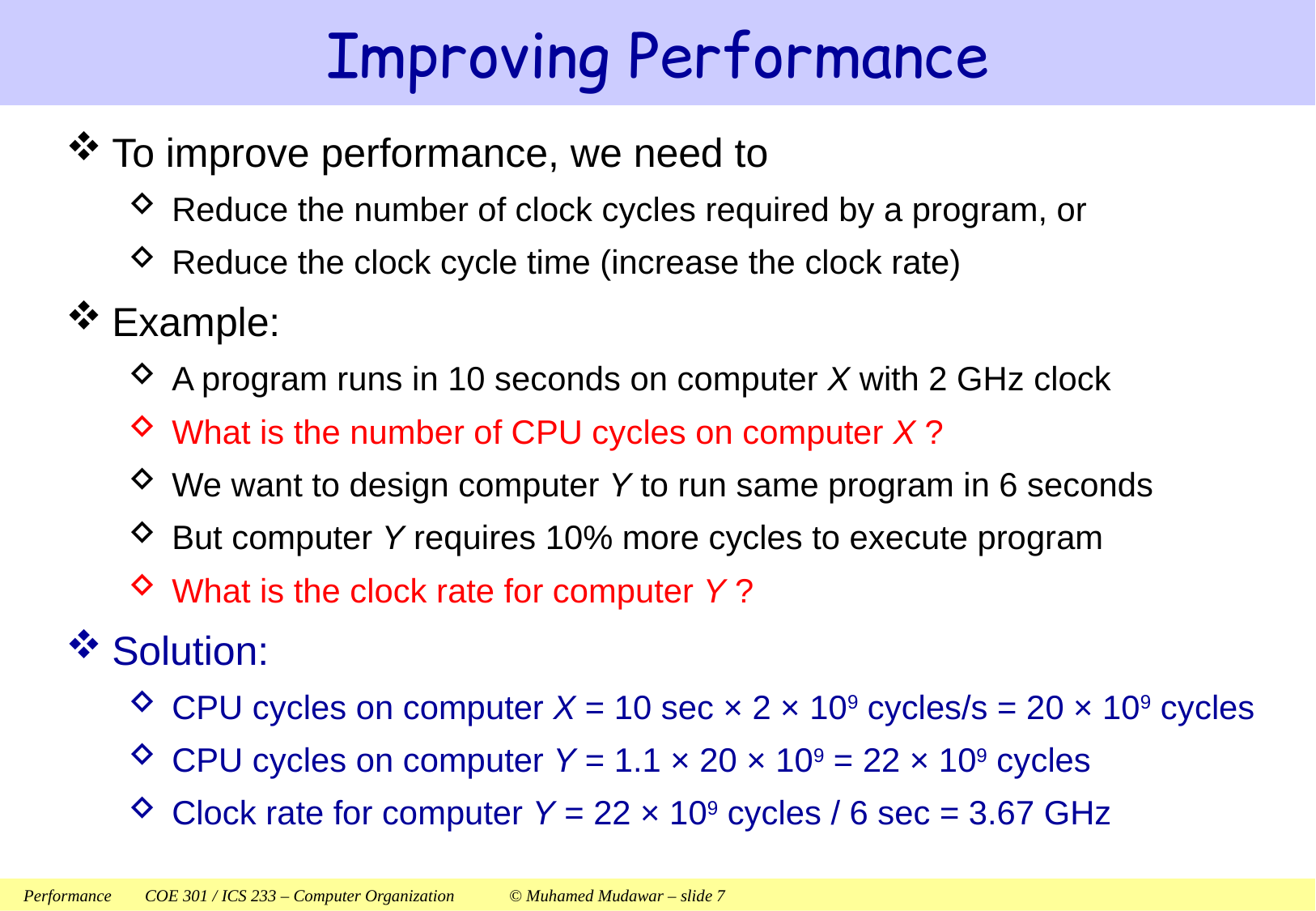

# Improving Performance

To improve performance, we need to
Reduce the number of clock cycles required by a program, or
Reduce the clock cycle time (increase the clock rate)
Example:
A program runs in 10 seconds on computer X with 2 GHz clock
What is the number of CPU cycles on computer X ?
We want to design computer Y to run same program in 6 seconds
But computer Y requires 10% more cycles to execute program
What is the clock rate for computer Y ?
Solution:
CPU cycles on computer X = 10 sec × 2 × 109 cycles/s = 20 × 109 cycles
CPU cycles on computer Y = 1.1 × 20 × 109 = 22 × 109 cycles
Clock rate for computer Y = 22 × 109 cycles / 6 sec = 3.67 GHz